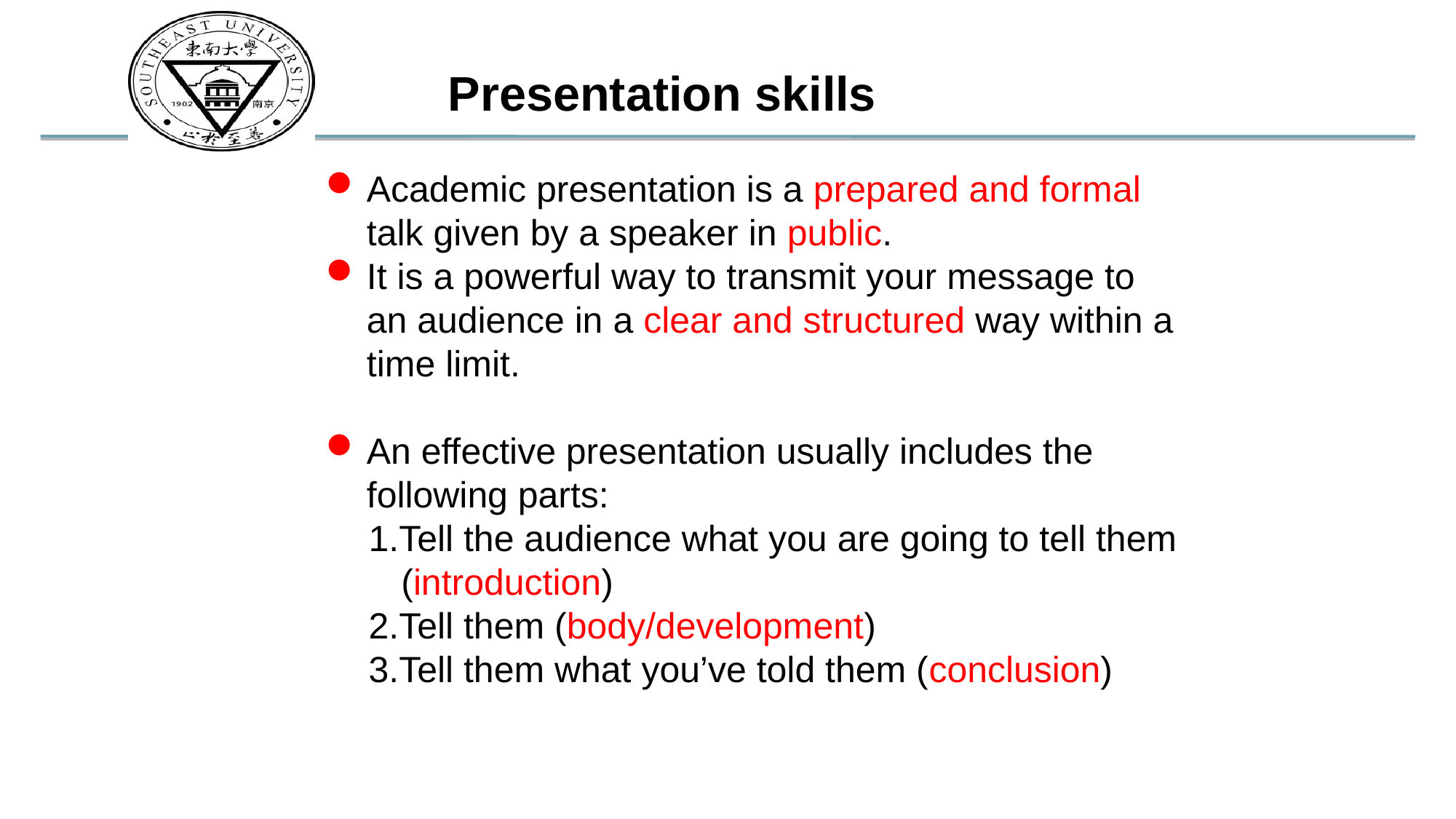

Presentation skills
Academic presentation is a prepared and formal talk given by a speaker in public.
It is a powerful way to transmit your message to an audience in a clear and structured way within a time limit.

An effective presentation usually includes the following parts:
1.Tell the audience what you are going to tell them (introduction)
2.Tell them (body/development)
3.Tell them what you’ve told them (conclusion)